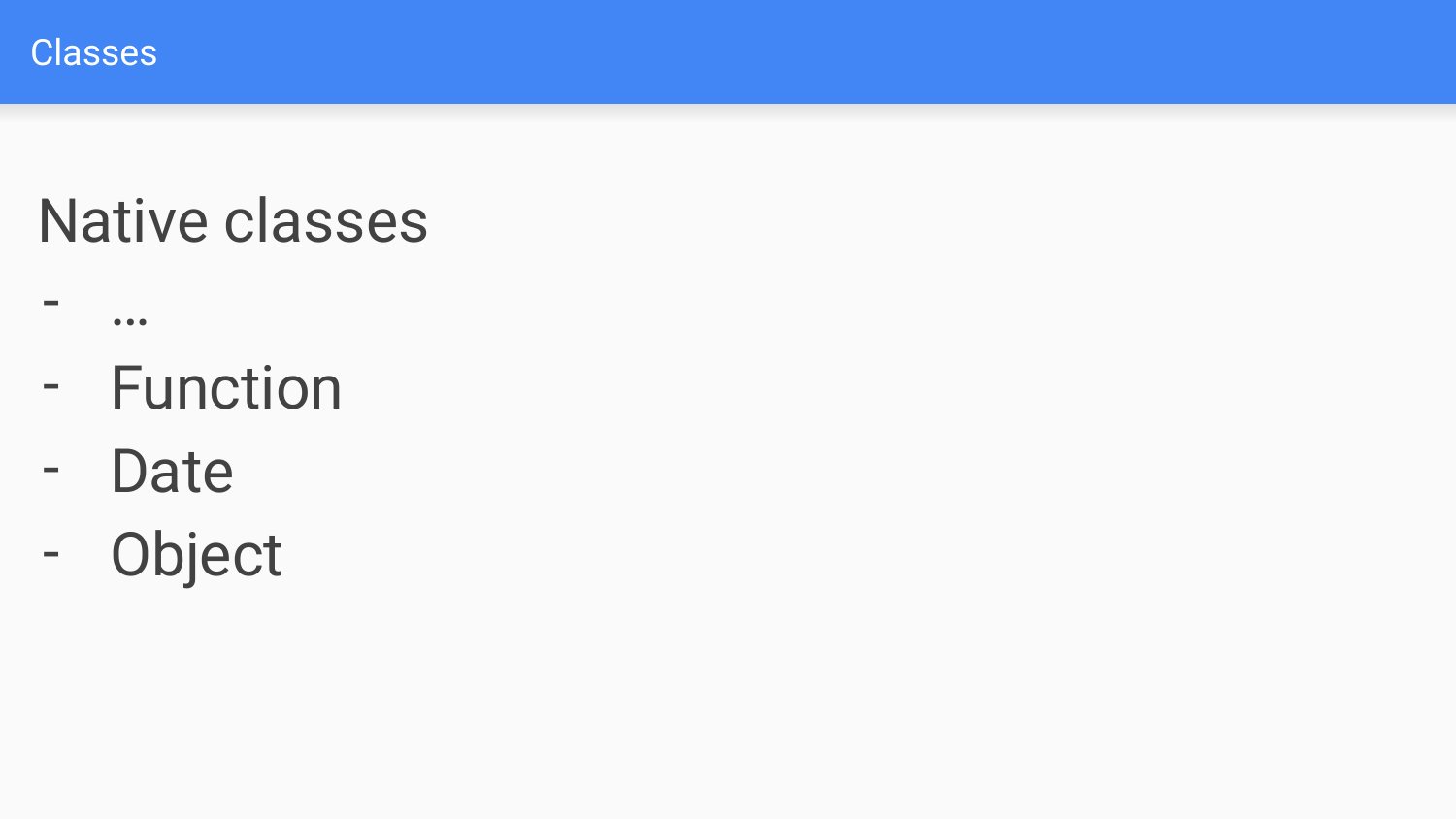

# Classes
Native classes
…
Function
Date
Object